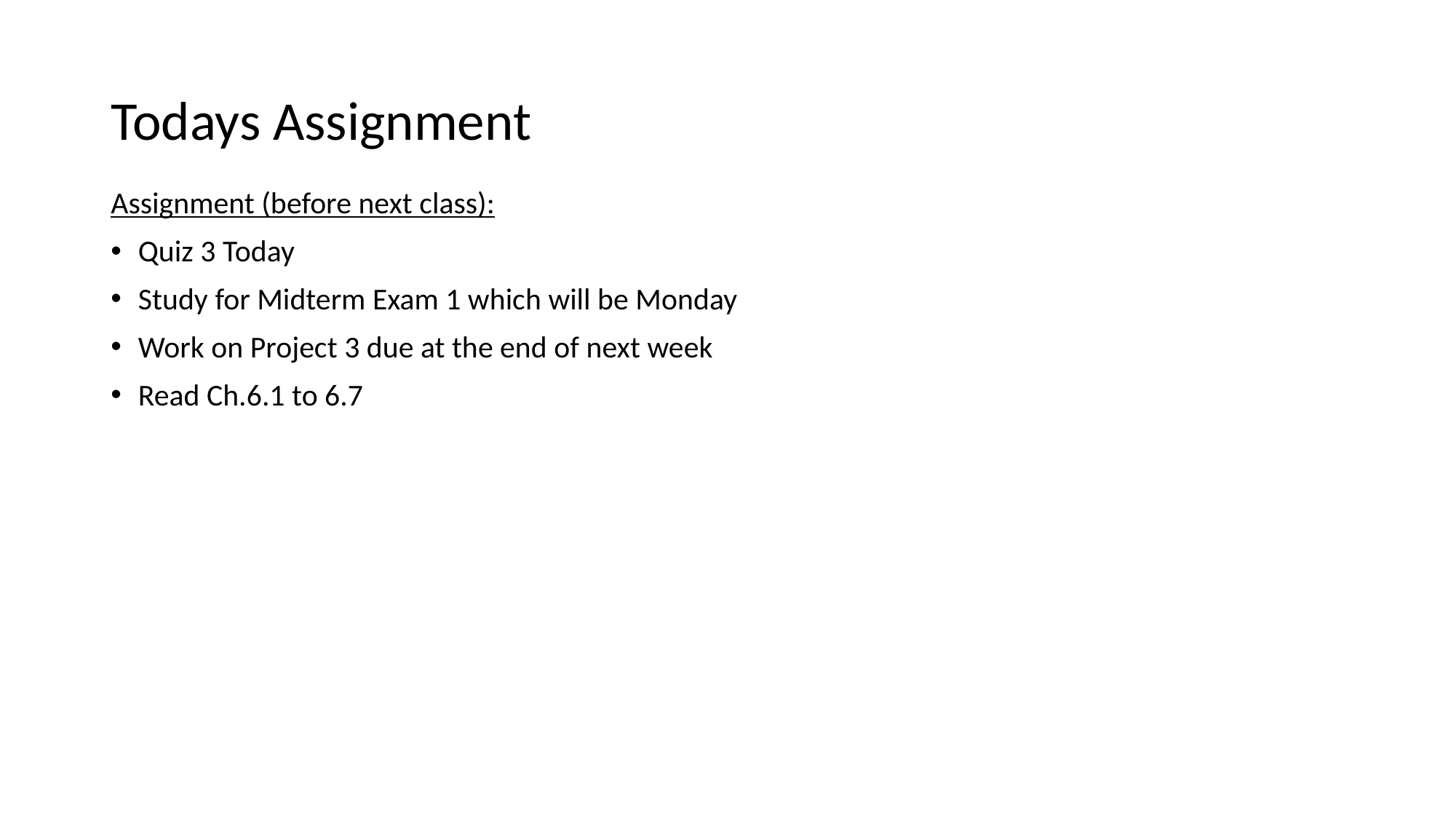

# Todays Assignment
Assignment (before next class):
Quiz 3 Today
Study for Midterm Exam 1 which will be Monday
Work on Project 3 due at the end of next week
Read Ch.6.1 to 6.7